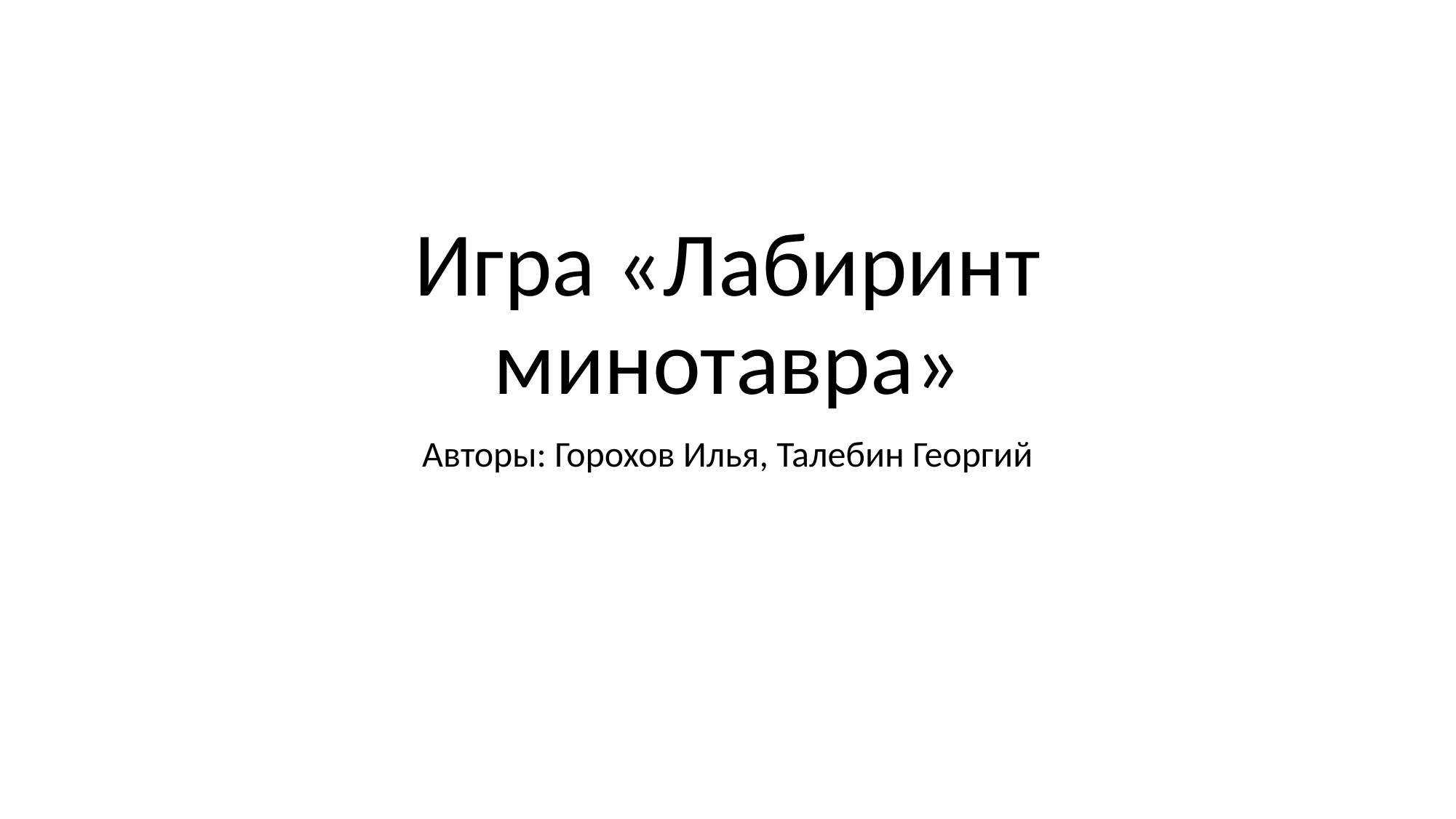

# Игра «Лабиринт минотавра»
Авторы: Горохов Илья, Талебин Георгий